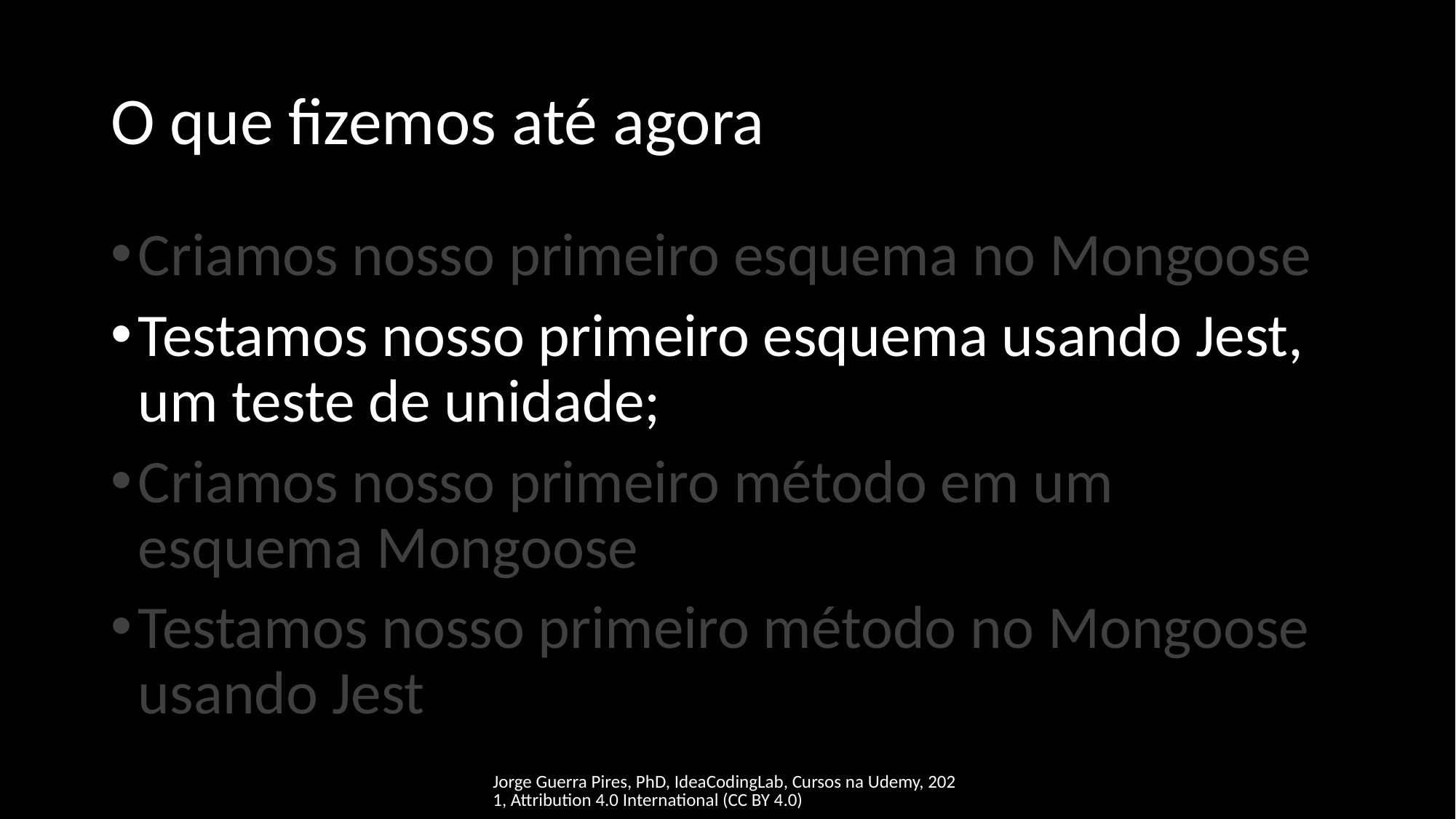

# O que fizemos até agora
Criamos nosso primeiro esquema no Mongoose
Testamos nosso primeiro esquema usando Jest, um teste de unidade;
Criamos nosso primeiro método em um esquema Mongoose
Testamos nosso primeiro método no Mongoose usando Jest
Jorge Guerra Pires, PhD, IdeaCodingLab, Cursos na Udemy, 2021, Attribution 4.0 International (CC BY 4.0)